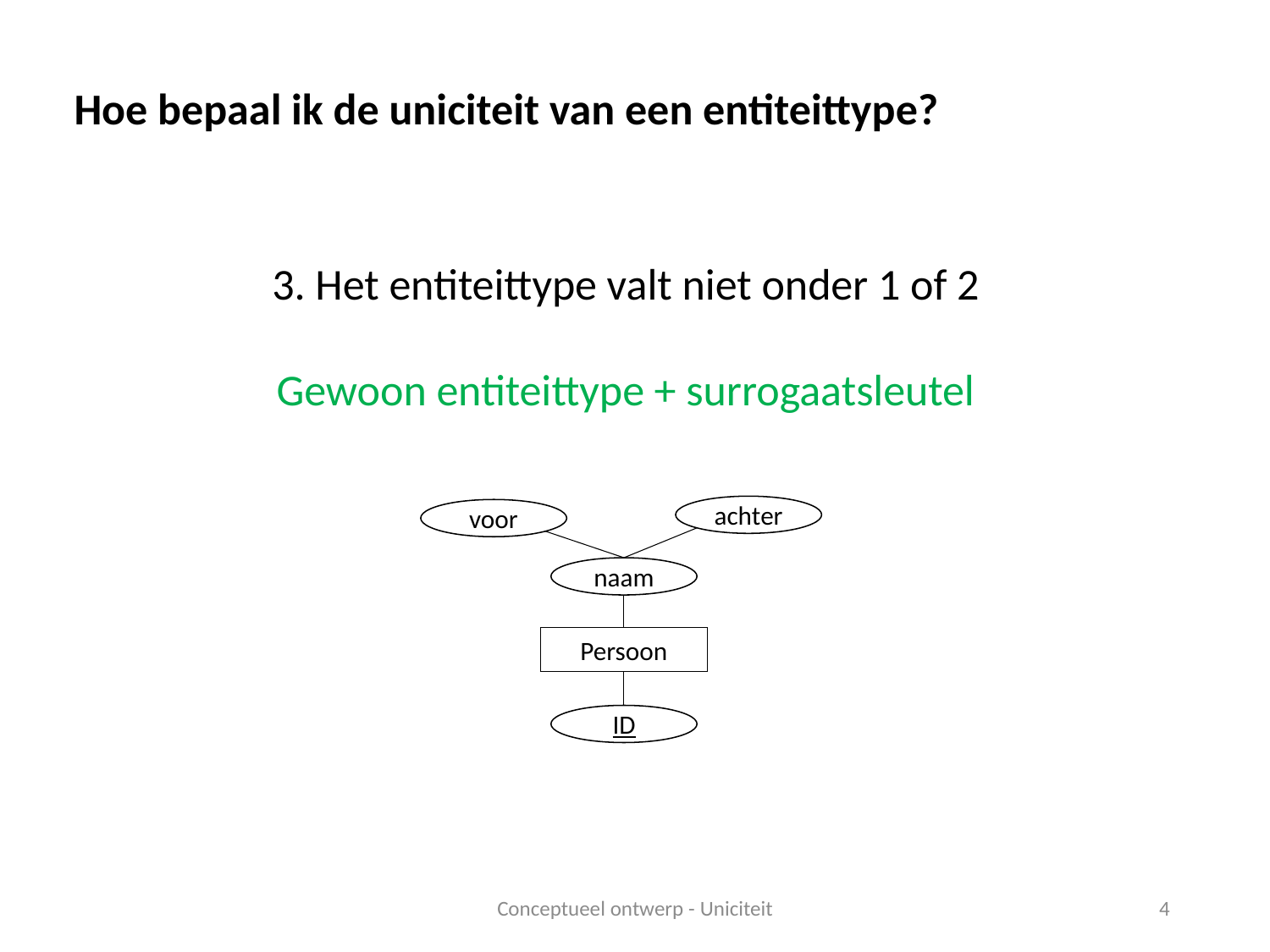

Hoe bepaal ik de uniciteit van een entiteittype?
3. Het entiteittype valt niet onder 1 of 2

Gewoon entiteittype + surrogaatsleutel
achter
voor
naam
Persoon
ID
Conceptueel ontwerp - Uniciteit
4